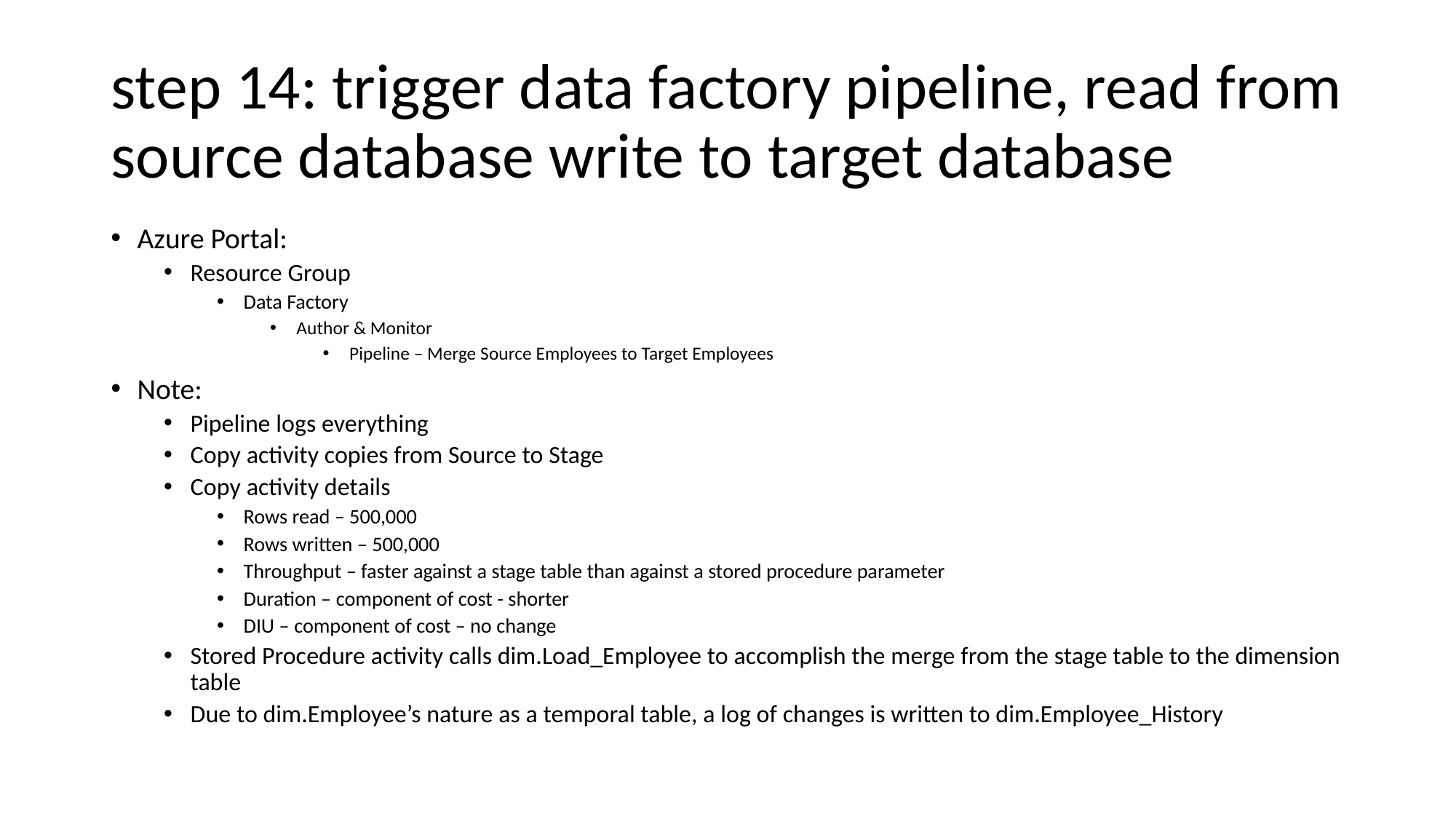

# step 14: trigger data factory pipeline, read from source database write to target database
Azure Portal:
Resource Group
Data Factory
Author & Monitor
Pipeline – Merge Source Employees to Target Employees
Note:
Pipeline logs everything
Copy activity copies from Source to Stage
Copy activity details
Rows read – 500,000
Rows written – 500,000
Throughput – faster against a stage table than against a stored procedure parameter
Duration – component of cost - shorter
DIU – component of cost – no change
Stored Procedure activity calls dim.Load_Employee to accomplish the merge from the stage table to the dimension table
Due to dim.Employee’s nature as a temporal table, a log of changes is written to dim.Employee_History